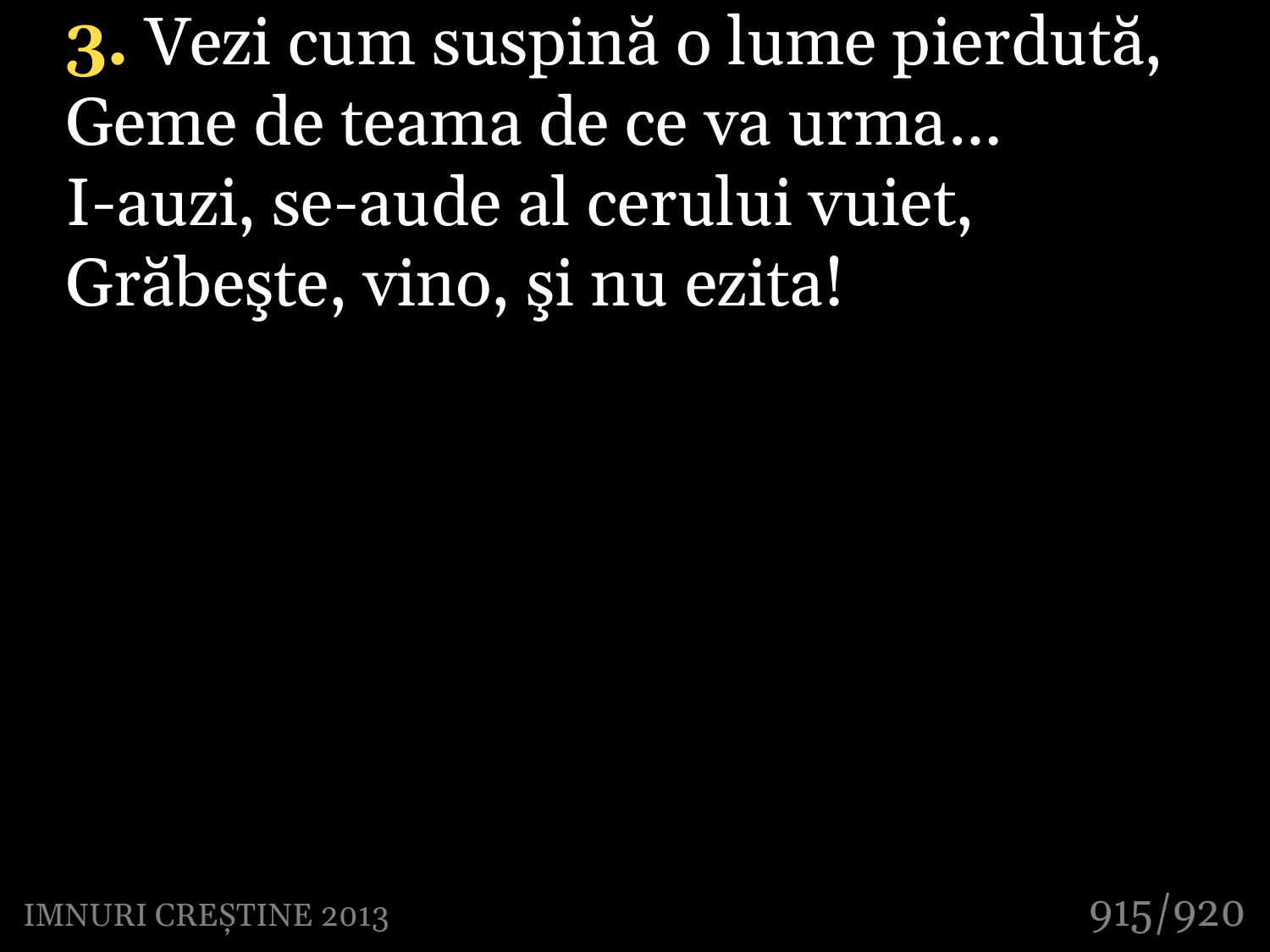

3. Vezi cum suspină o lume pierdută,
Geme de teama de ce va urma…
I-auzi, se-aude al cerului vuiet,
Grăbeşte, vino, şi nu ezita!
915/920
IMNURI CREȘTINE 2013